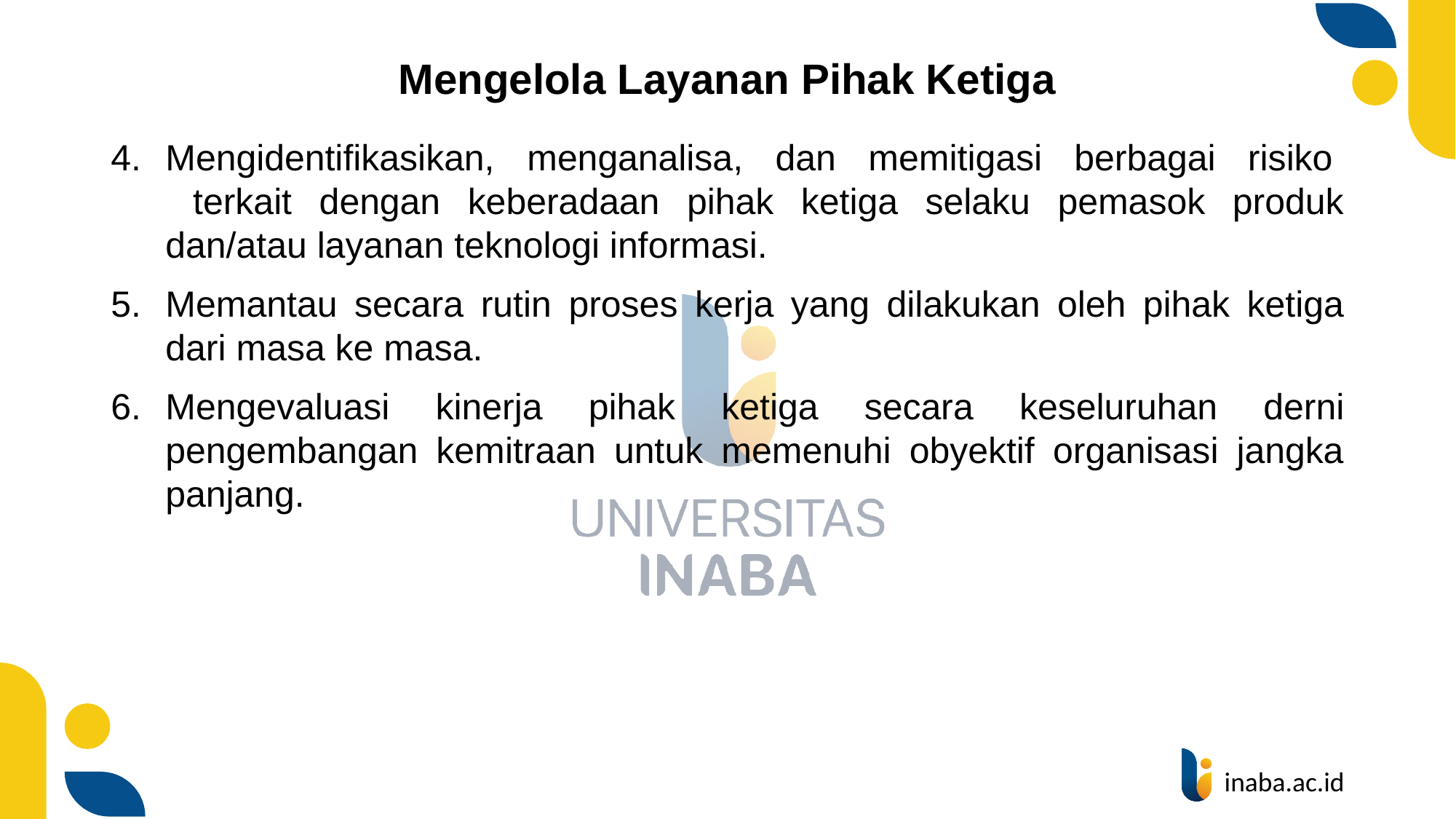

# Mengelola Layanan Pihak Ketiga
Mengidentifikasikan,   menganalisa,   dan   memitigasi   berbagai   risiko   terkait dengan keberadaan pihak ketiga selaku pemasok produk dan/atau layanan teknologi informasi.
Memantau secara rutin proses kerja yang dilakukan oleh pihak ketiga dari masa ke masa.
Mengevaluasi kinerja pihak ketiga secara keseluruhan derni pengembangan kemitraan untuk memenuhi obyektif organisasi jangka panjang.